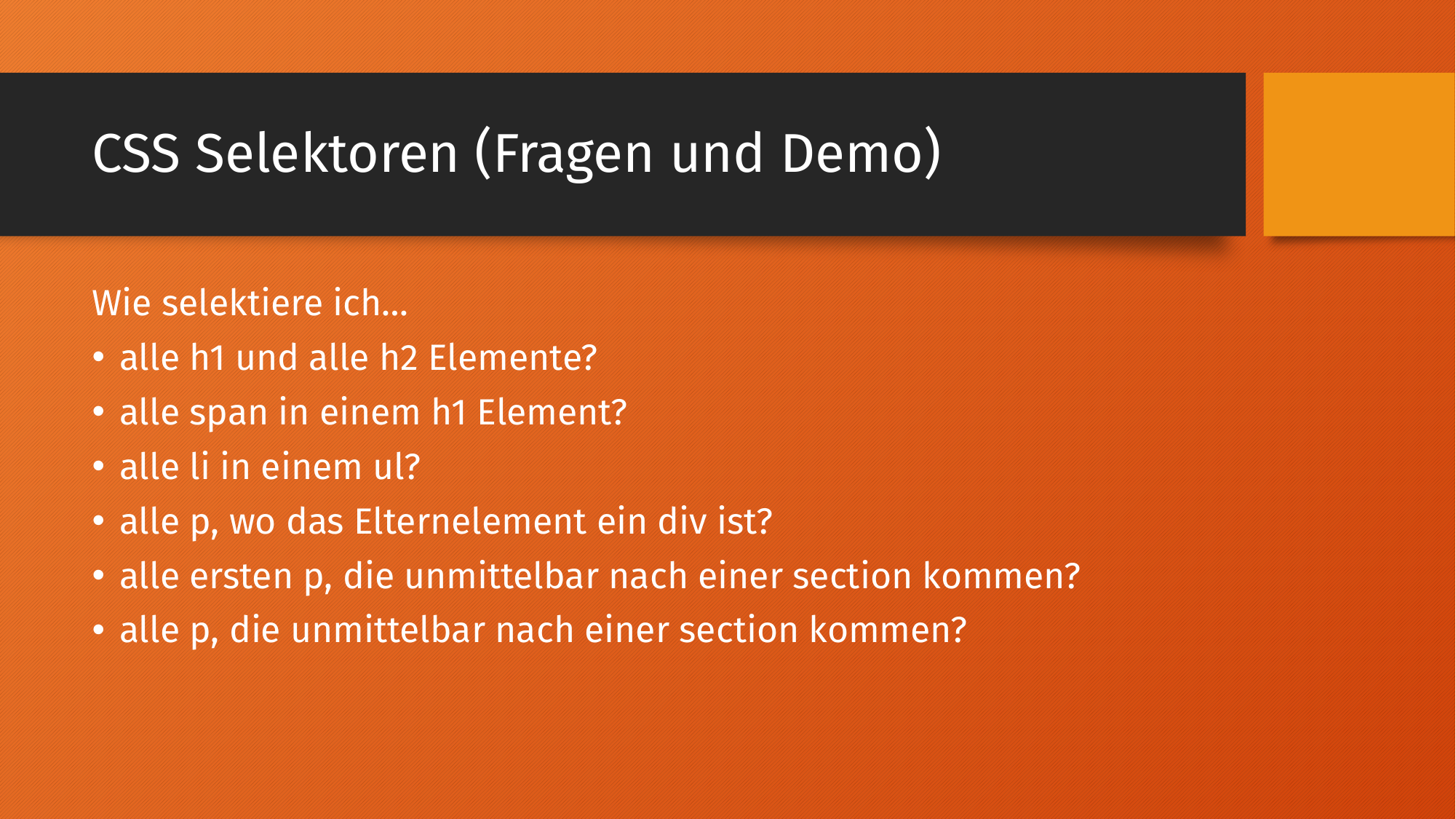

# CSS Selektoren (Fragen und Demo)
Wie selektiere ich…
alle h1 und alle h2 Elemente?
alle span in einem h1 Element?
alle li in einem ul?
alle p, wo das Elternelement ein div ist?
alle ersten p, die unmittelbar nach einer section kommen?
alle p, die unmittelbar nach einer section kommen?